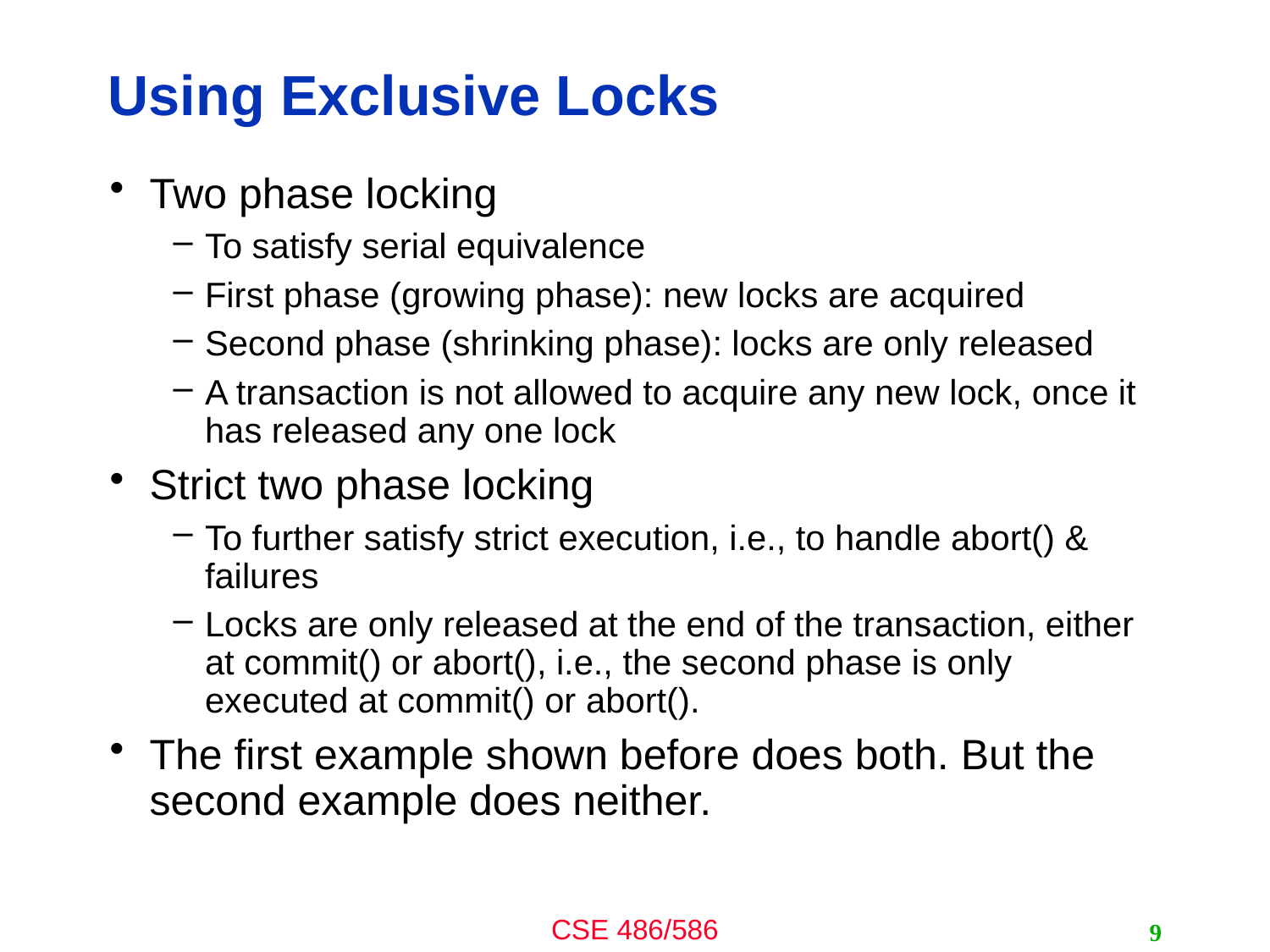

# Using Exclusive Locks
Two phase locking
To satisfy serial equivalence
First phase (growing phase): new locks are acquired
Second phase (shrinking phase): locks are only released
A transaction is not allowed to acquire any new lock, once it has released any one lock
Strict two phase locking
To further satisfy strict execution, i.e., to handle abort() & failures
Locks are only released at the end of the transaction, either at commit() or abort(), i.e., the second phase is only executed at commit() or abort().
The first example shown before does both. But the second example does neither.
9